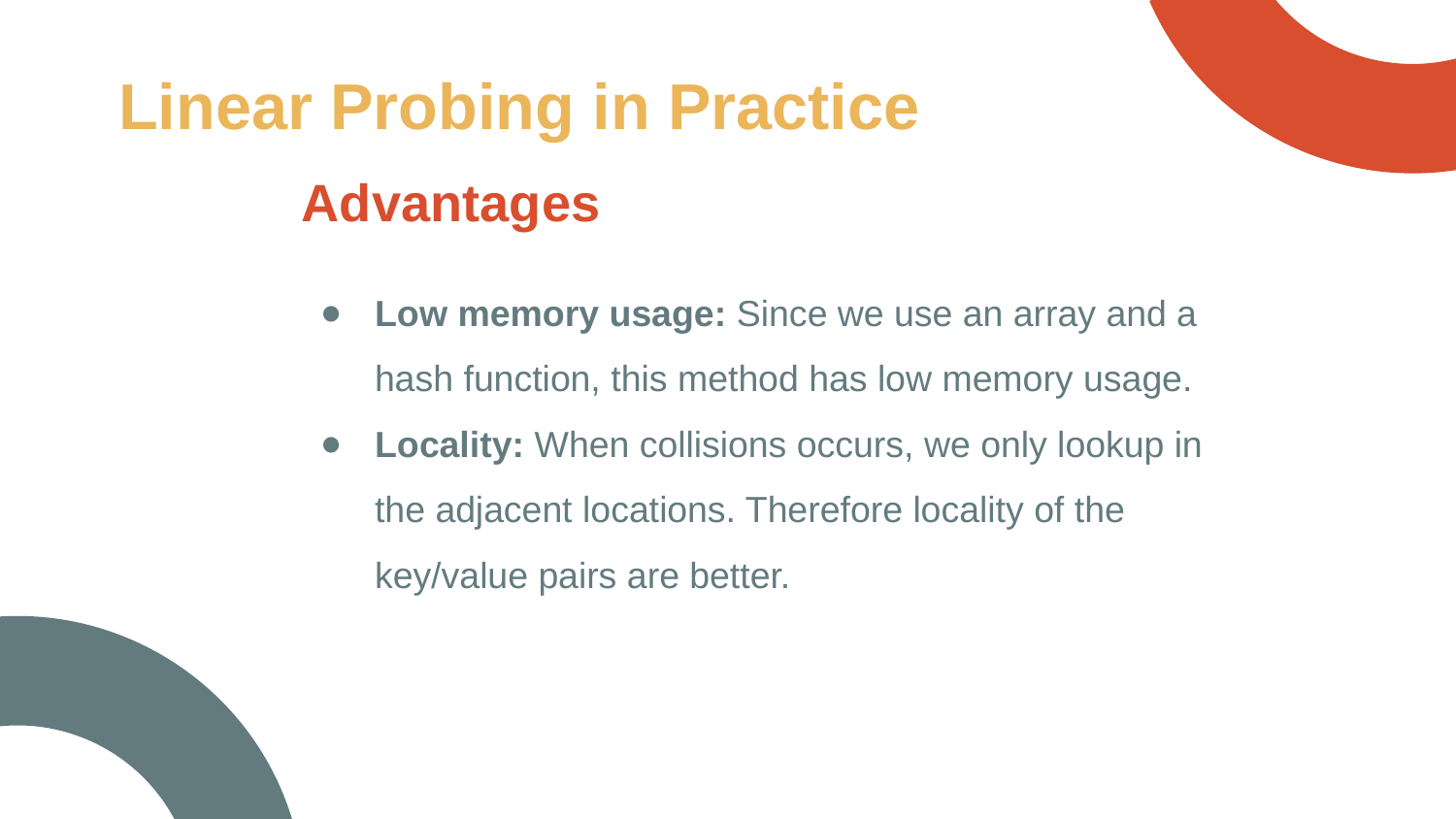

# Linear Probing in Practice
Advantages
Low memory usage: Since we use an array and a hash function, this method has low memory usage.
Locality: When collisions occurs, we only lookup in the adjacent locations. Therefore locality of the key/value pairs are better.